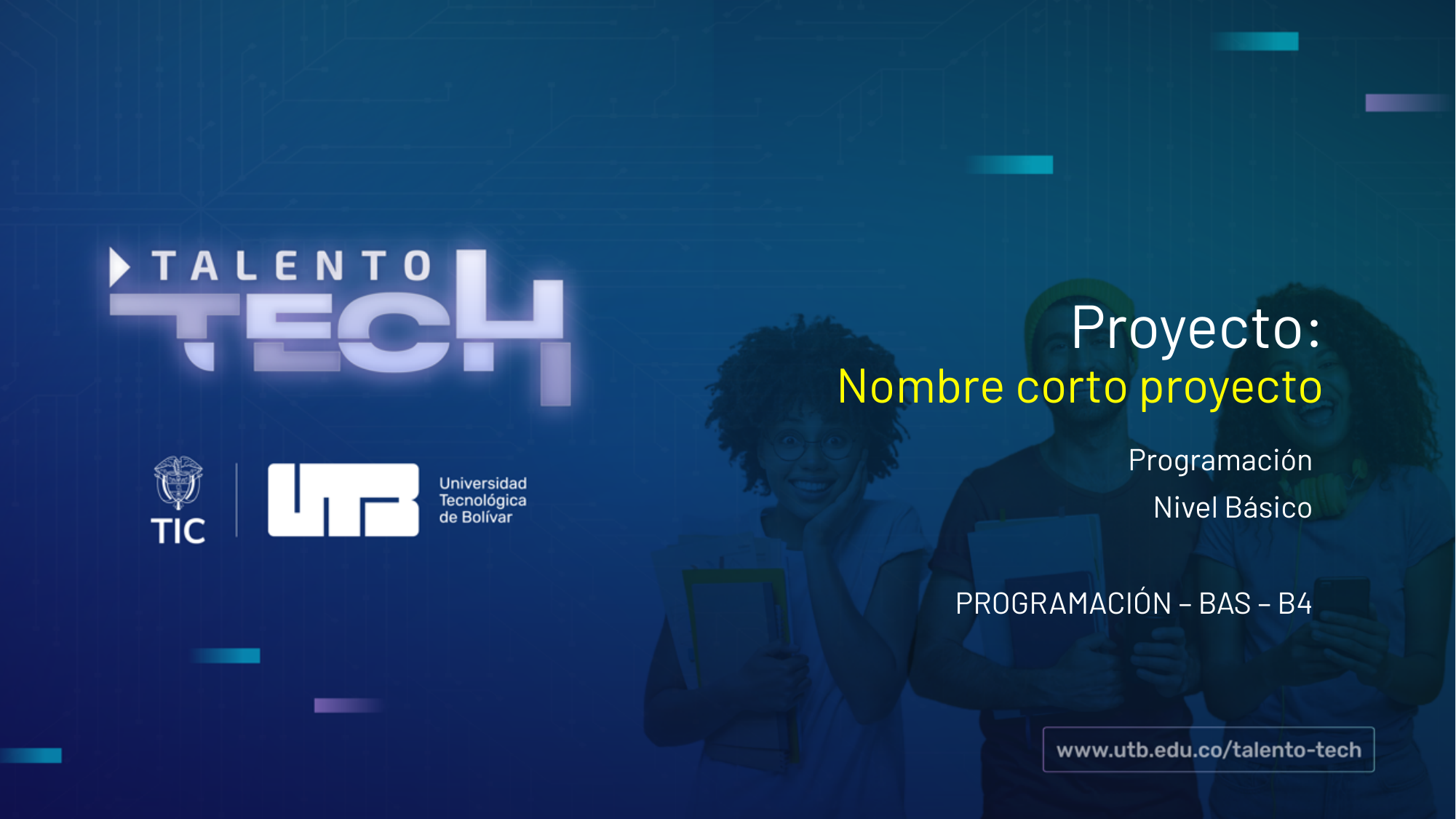

# Proyecto: Nombre corto proyecto
Programación
Nivel Básico

PROGRAMACIÓN – BAS – B4